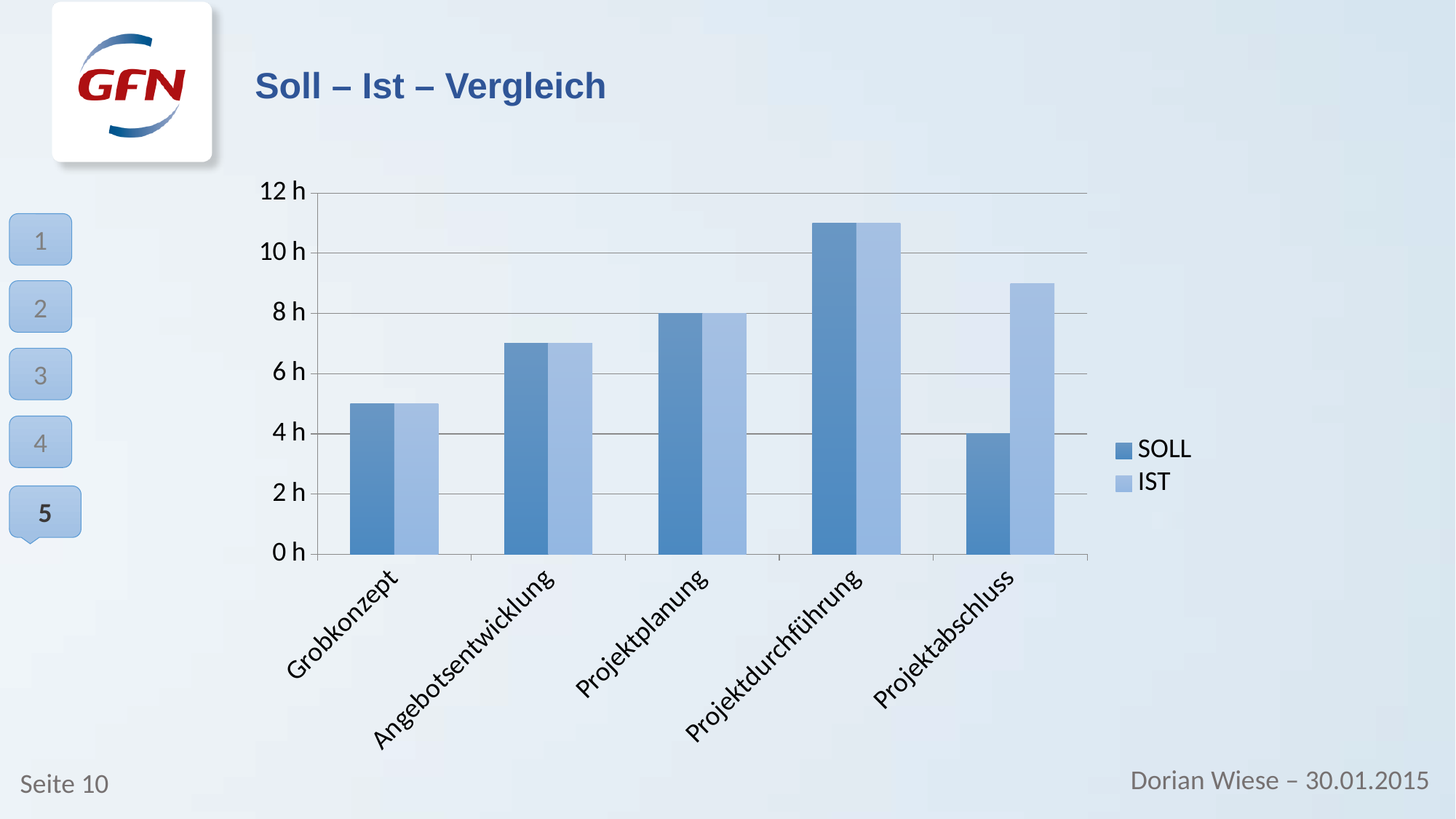

Soll – Ist – Vergleich

### Chart

| Category | SOLL | IST  |
|---|---|---|
| Grobkonzept | 5.0 | 5.0 |
| Angebotsentwicklung | 7.0 | 7.0 |
| Projektplanung | 8.0 | 8.0 |
| Projektdurchführung | 11.0 | 11.0 |
| Projektabschluss | 4.0 | 9.0 |
1
2
3
4
5
Dorian Wiese – 30.01.2015
Seite 10